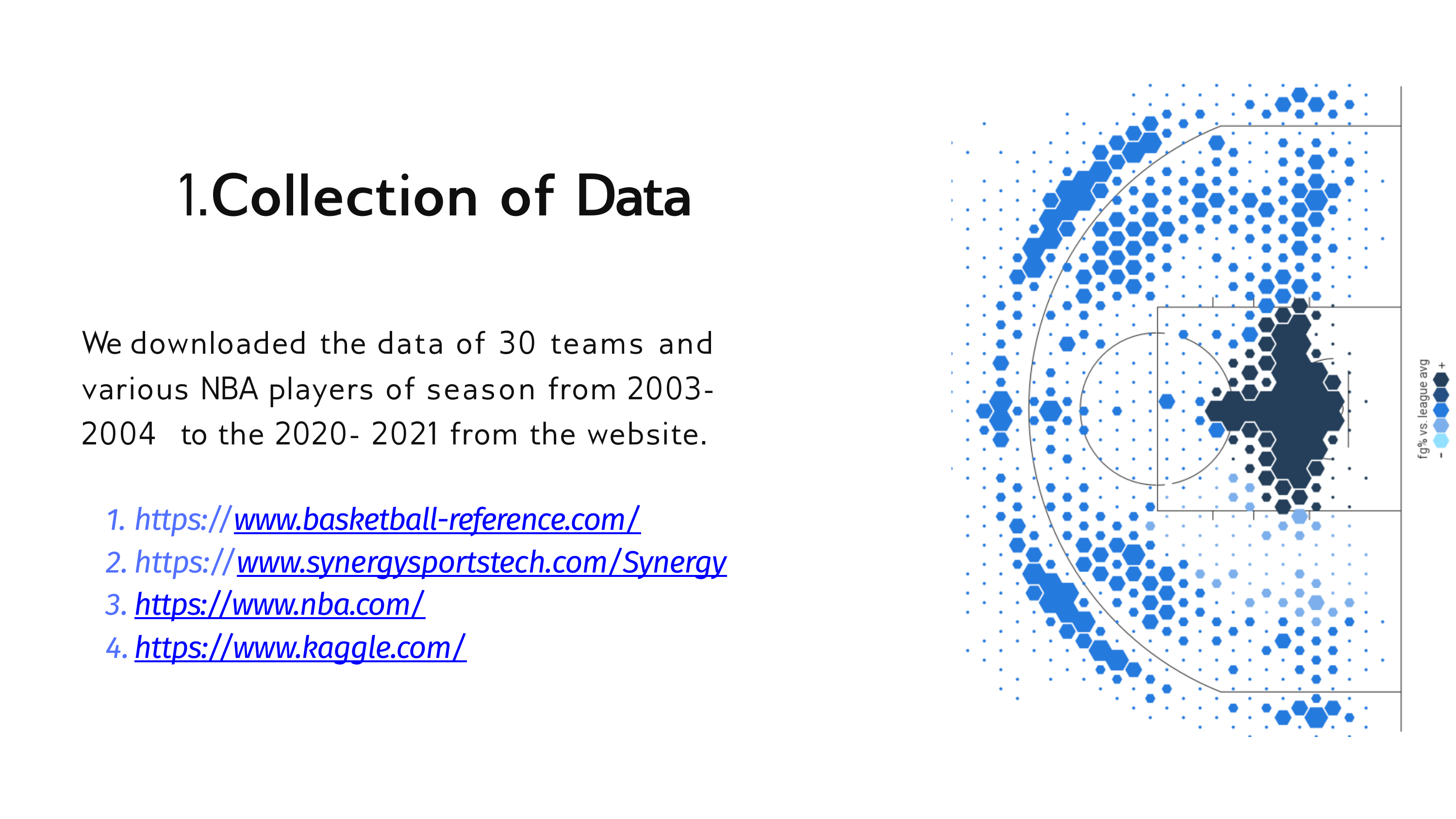

# 1.Collection of Data
We downloaded the data of	30 teams and  various NBA players of season from 2003-2004  to the 2020- 2021 from the website.

https://www.basketball-reference.com/
https://www.synergysportstech.com/Synergy
https://www.nba.com/
https://www.kaggle.com/